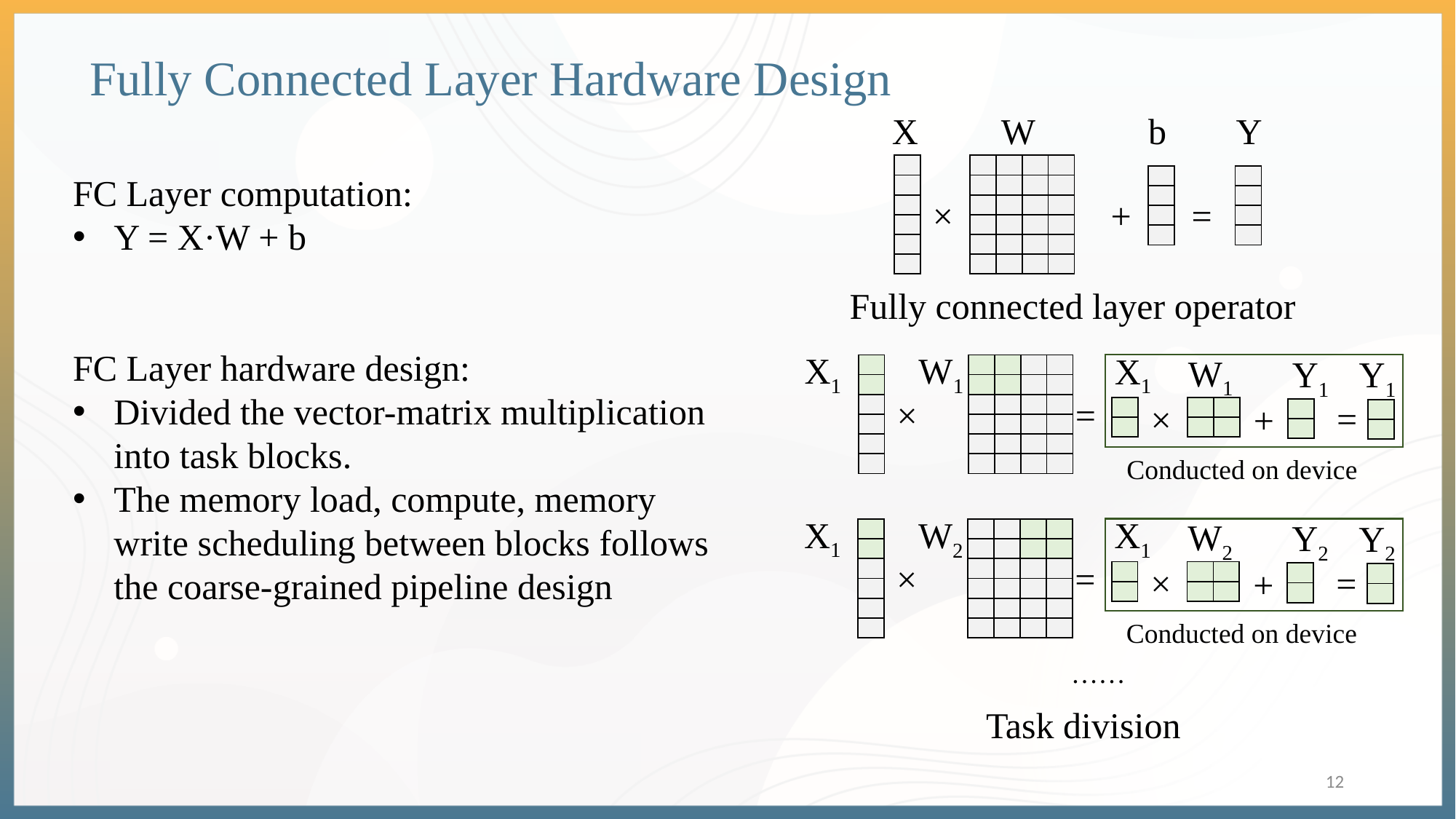

# Fully Connected Layer Hardware Design
X
W
b
Y
|  |
| --- |
|  |
|  |
|  |
|  |
|  |
|  |  |  |  |
| --- | --- | --- | --- |
|  |  |  |  |
|  |  |  |  |
|  |  |  |  |
|  |  |  |  |
|  |  |  |  |
FC Layer computation:
Y = X·W + b

FC Layer hardware design:
Divided the vector-matrix multiplication into task blocks.
The memory load, compute, memory write scheduling between blocks follows the coarse-grained pipeline design
|  |
| --- |
|  |
|  |
|  |
|  |
| --- |
|  |
|  |
|  |
+
=
×
Fully connected layer operator
X1
W1
X1
W1
Y1
Y1

|  |
| --- |
|  |
|  |
|  |
|  |
|  |
|  |  |  |  |
| --- | --- | --- | --- |
|  |  |  |  |
|  |  |  |  |
|  |  |  |  |
|  |  |  |  |
|  |  |  |  |
×
=
=
×
+
|  |
| --- |
|  |
|  |  |
| --- | --- |
|  |  |
|  |
| --- |
|  |
|  |
| --- |
|  |
Conducted on device
X1
W2
X1
W2
Y2
Y2

|  |
| --- |
|  |
|  |
|  |
|  |
|  |
|  |  |  |  |
| --- | --- | --- | --- |
|  |  |  |  |
|  |  |  |  |
|  |  |  |  |
|  |  |  |  |
|  |  |  |  |
×
=
=
×
+
|  |
| --- |
|  |
|  |  |
| --- | --- |
|  |  |
|  |
| --- |
|  |
|  |
| --- |
|  |
Conducted on device
……
Task division
12